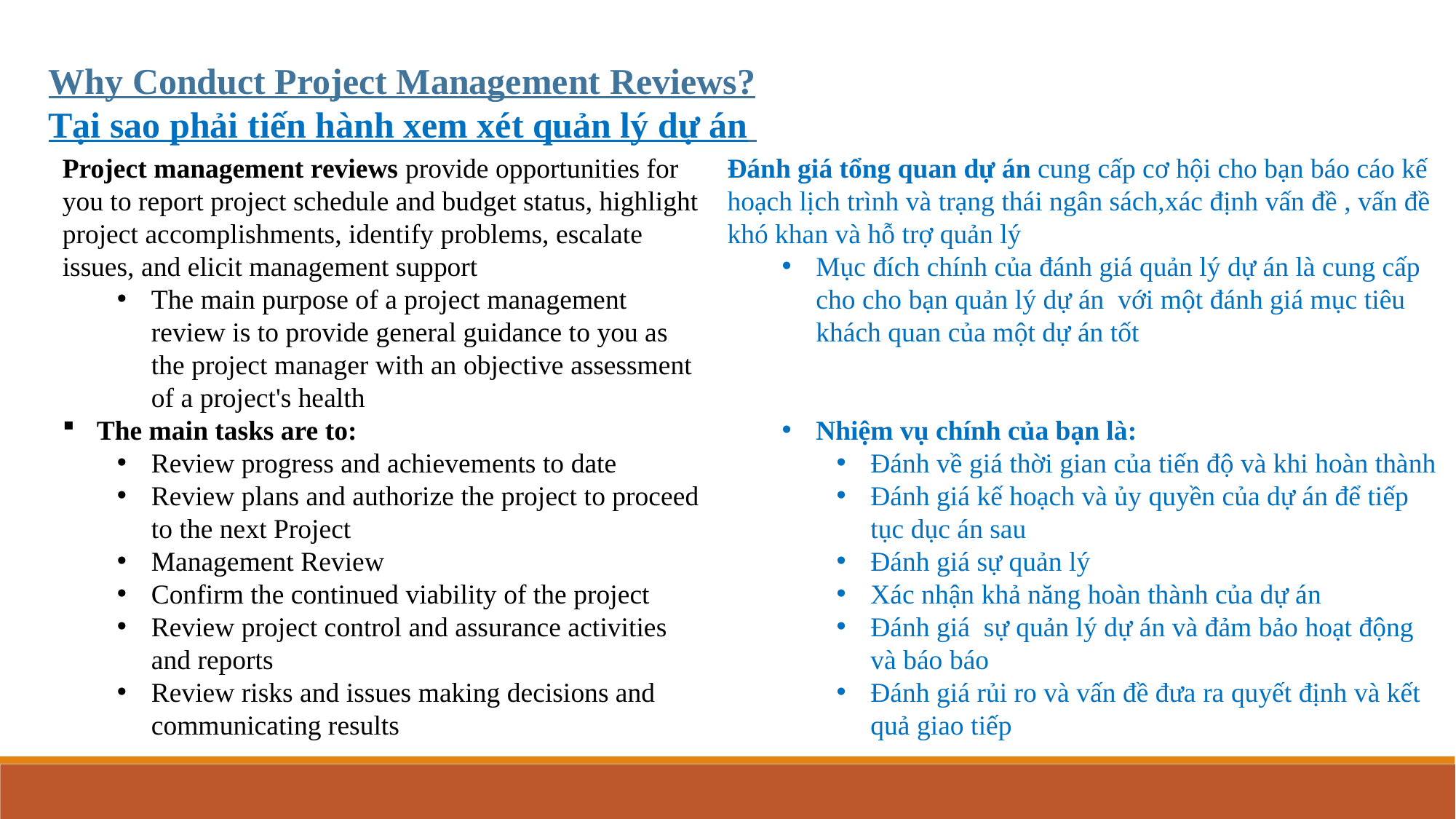

Why Conduct Project Management Reviews?
Tại sao phải tiến hành xem xét quản lý dự án
Project management reviews provide opportunities for you to report project schedule and budget status, highlight project accomplishments, identify problems, escalate issues, and elicit management support
The main purpose of a project management review is to provide general guidance to you as the project manager with an objective assessment of a project's health
The main tasks are to:
Review progress and achievements to date
Review plans and authorize the project to proceed to the next Project
Management Review
Confirm the continued viability of the project
Review project control and assurance activities and reports
Review risks and issues making decisions and communicating results

Reviews should be conducted by an independent group of skilled reviewers
outside of the project who can view the project objectively
Đánh giá tổng quan dự án cung cấp cơ hội cho bạn báo cáo kế hoạch lịch trình và trạng thái ngân sách,xác định vấn đề , vấn đề khó khan và hỗ trợ quản lý
Mục đích chính của đánh giá quản lý dự án là cung cấp cho cho bạn quản lý dự án  với một đánh giá mục tiêu khách quan của một dự án tốt

Nhiệm vụ chính của bạn là:
Đánh về giá thời gian của tiến độ và khi hoàn thành
Đánh giá kế hoạch và ủy quyền của dự án để tiếp tục dục án sau
Đánh giá sự quản lý
Xác nhận khả năng hoàn thành của dự án
Đánh giá  sự quản lý dự án và đảm bảo hoạt động và báo báo
Đánh giá rủi ro và vấn đề đưa ra quyết định và kết quả giao tiếp

Planning
Processes
Initiating Processes
Executing
Processes